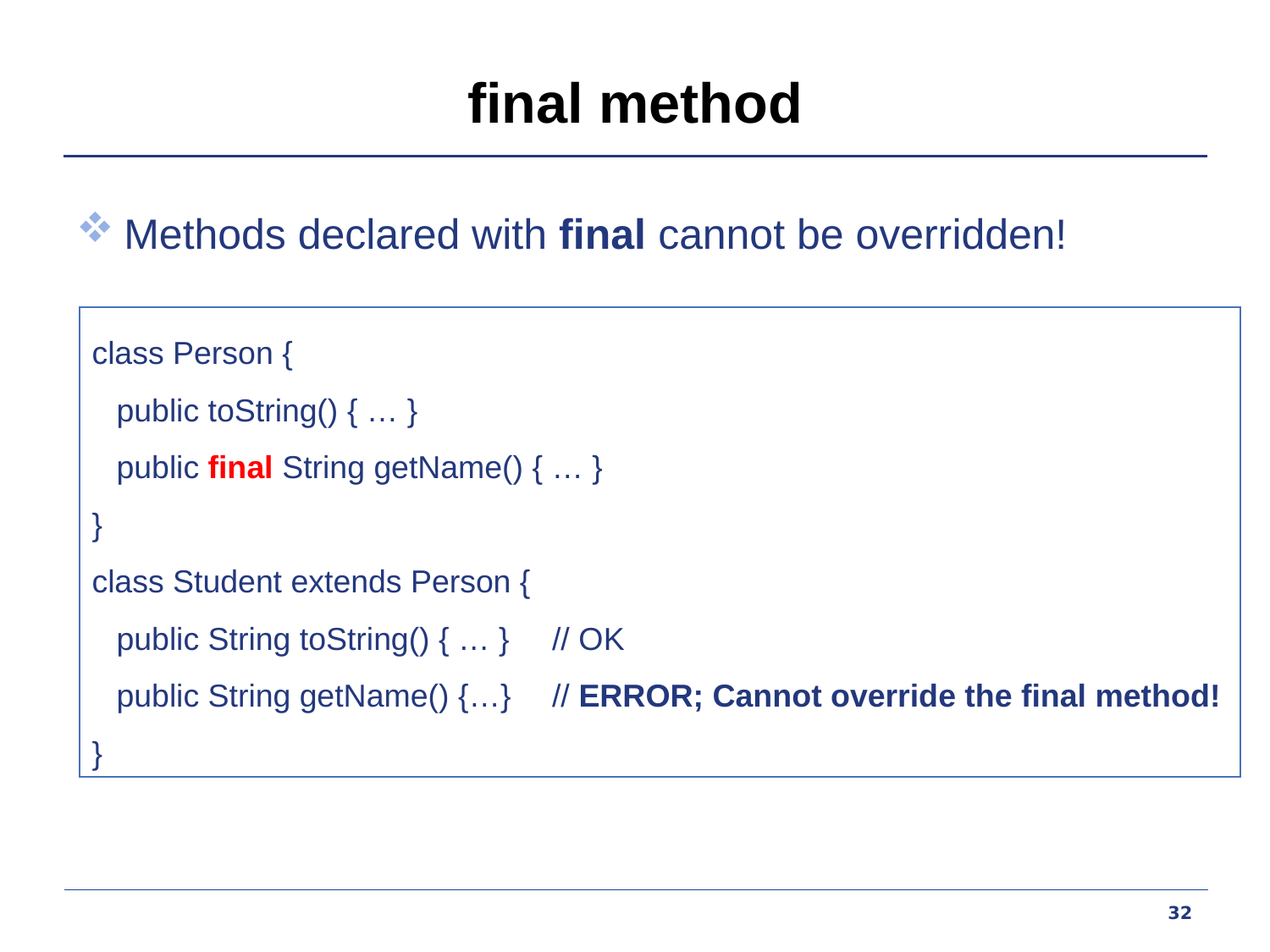

# final method
Methods declared with final cannot be overridden!

class Person {
	public toString() { … }
	public final String getName() { … }
}
class Student extends Person {
	public String toString() { … }	// OK
	public String getName() {…}	// ERROR; Cannot override the final method!
}
32